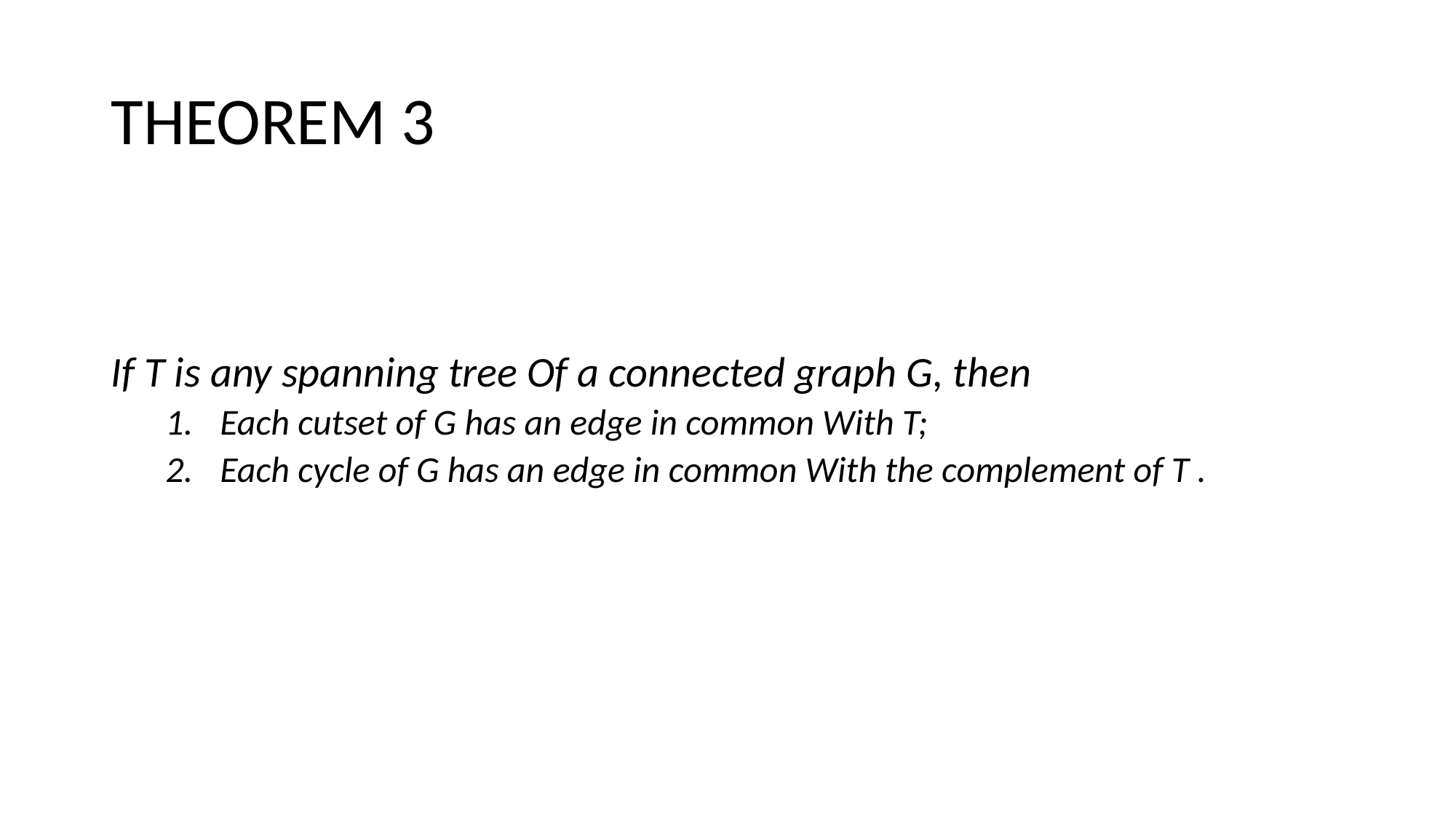

# THEOREM 3

If T is any spanning tree Of a connected graph G, then
Each cutset of G has an edge in common With T;
Each cycle of G has an edge in common With the complement of T .